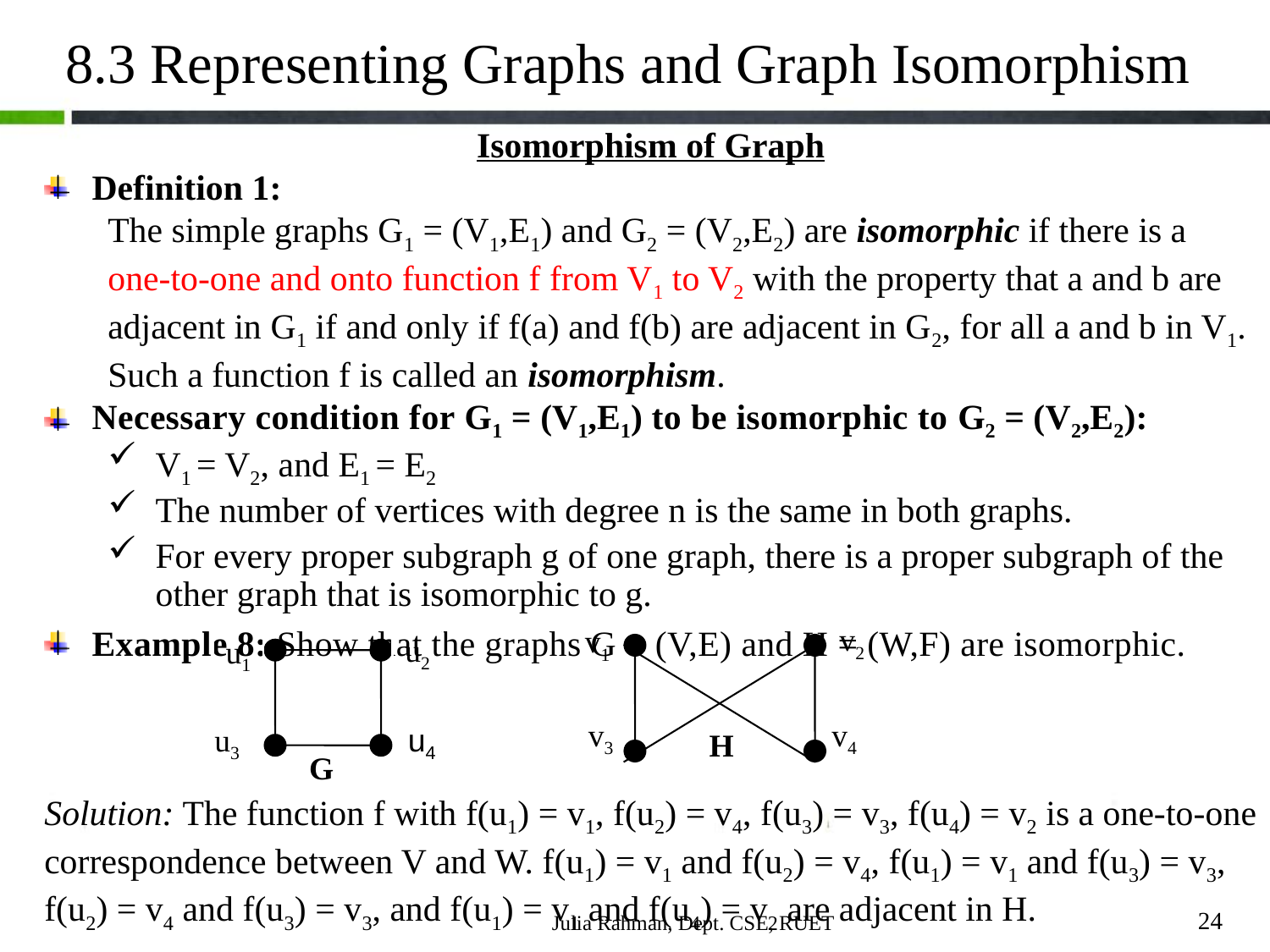

8.3 Representing Graphs and Graph Isomorphism
Isomorphism of Graph
Definition 1:
The simple graphs G1 = (V1,E1) and G2 = (V2,E2) are isomorphic if there is a one-to-one and onto function f from V1 to V2 with the property that a and b are adjacent in G1 if and only if f(a) and f(b) are adjacent in G2, for all a and b in V1. Such a function f is called an isomorphism.
Necessary condition for G1 = (V1,E1) to be isomorphic to G2 = (V2,E2):
V1 = V2, and E1 = E2
The number of vertices with degree n is the same in both graphs.
For every proper subgraph g of one graph, there is a proper subgraph of the other graph that is isomorphic to g.
Example 8: Show that the graphs G = (V,E) and H = (W,F) are isomorphic.

Solution: The function f with f(u1) = v1, f(u2) = v4, f(u3) = v3, f(u4) = v2 is a one-to-one correspondence between V and W. f(u1) = v1 and f(u2) = v4, f(u1) = v1 and f(u3) = v3, f(u2) = v4 and f(u3) = v3, and f(u1) = v1 and f(u4) = v2 are adjacent in H.
v2
v1

v3
v4
H

u2
u1

u3
u4

G

24
Julia Rahman, Dept. CSE, RUET